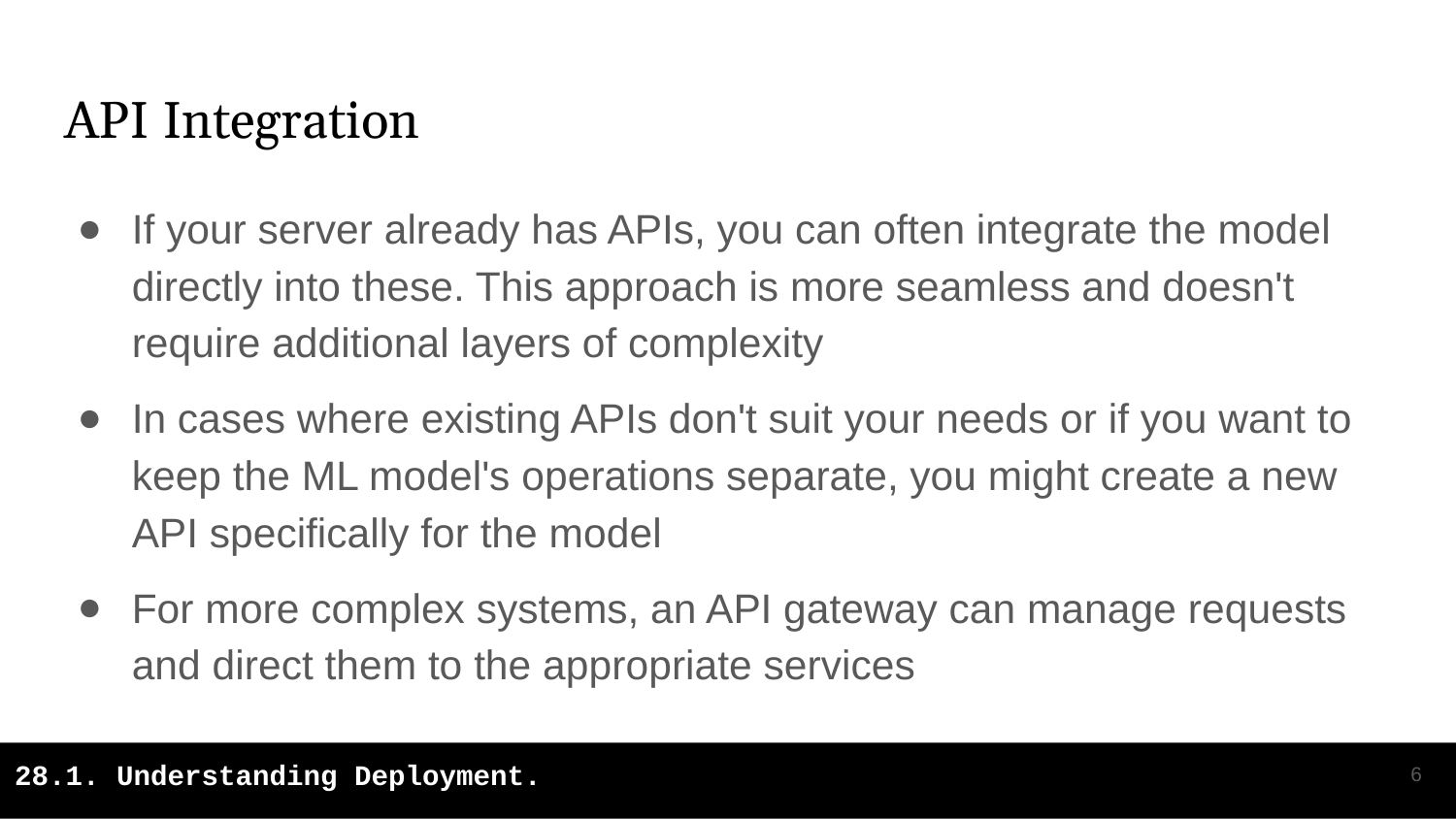

# API Integration
If your server already has APIs, you can often integrate the model directly into these. This approach is more seamless and doesn't require additional layers of complexity
In cases where existing APIs don't suit your needs or if you want to keep the ML model's operations separate, you might create a new API specifically for the model
For more complex systems, an API gateway can manage requests and direct them to the appropriate services
6
28.1. Understanding Deployment.